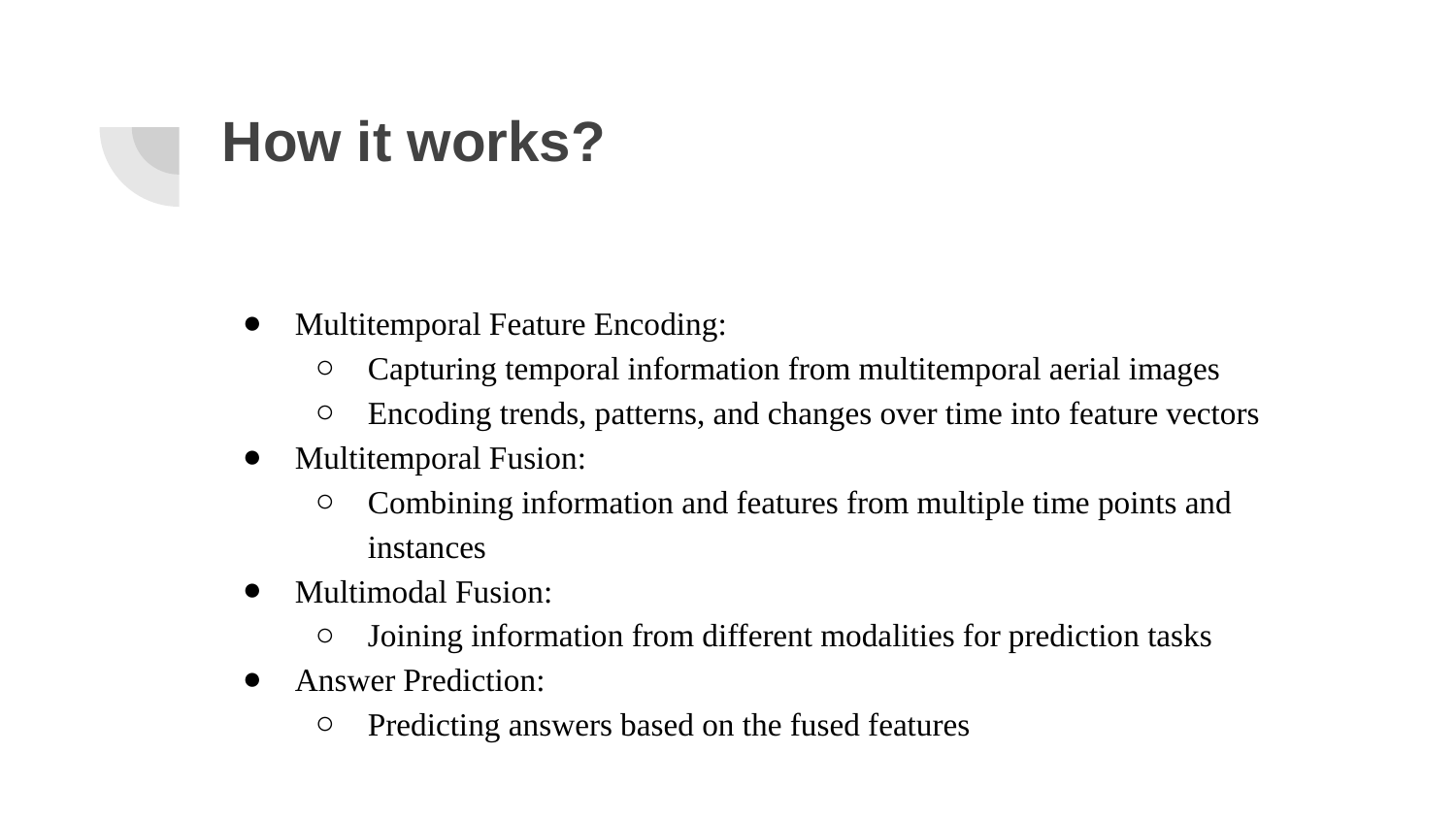

# How it works?
Multitemporal Feature Encoding:
Capturing temporal information from multitemporal aerial images
Encoding trends, patterns, and changes over time into feature vectors
Multitemporal Fusion:
Combining information and features from multiple time points and instances
Multimodal Fusion:
Joining information from different modalities for prediction tasks
Answer Prediction:
Predicting answers based on the fused features